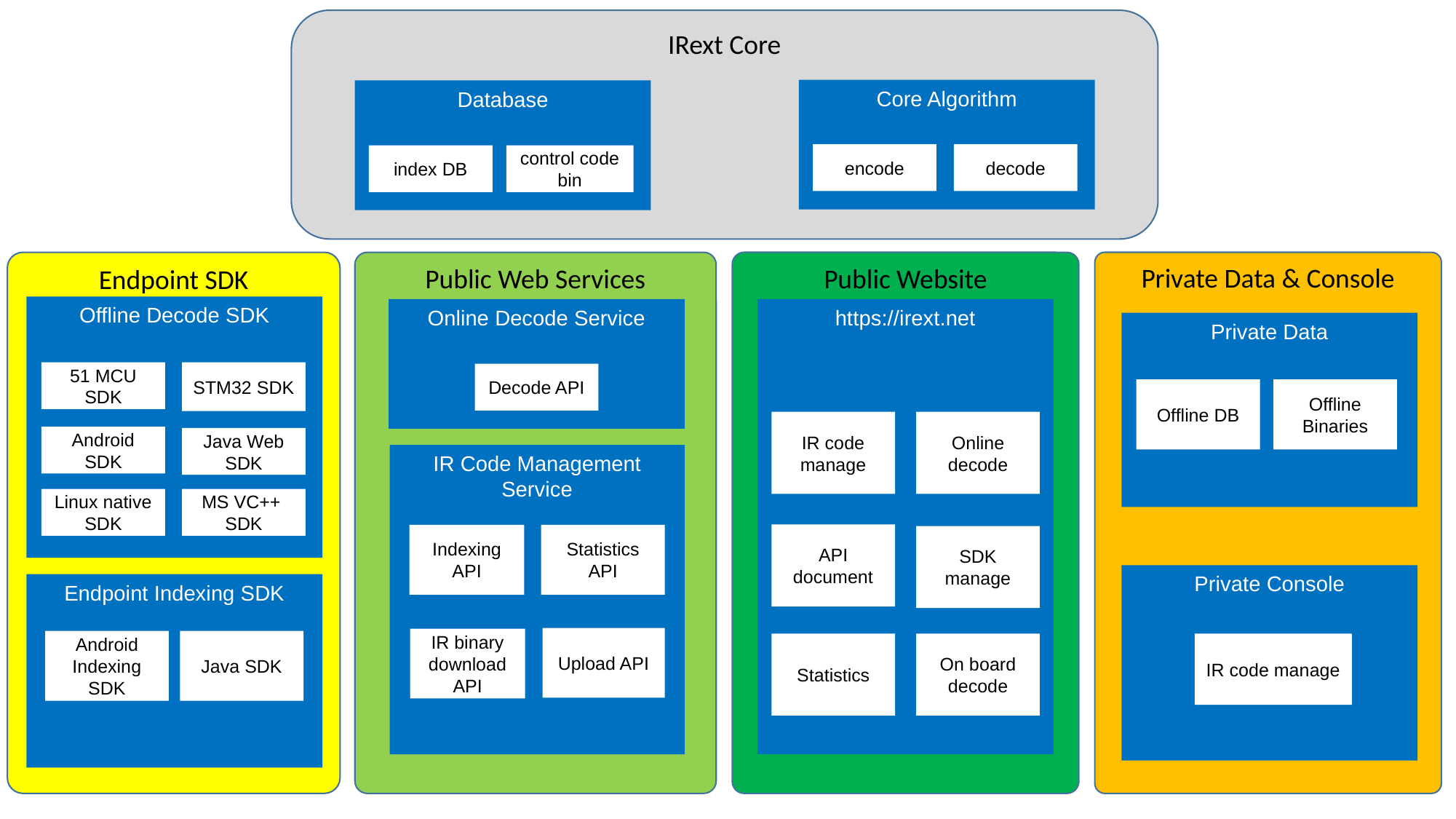

IRext Core
Core Algorithm
encode
decode
Database
control code bin
index DB
Endpoint SDK
Public Web Services
Public Website
Private Data & Console
Offline Decode SDK
51 MCU SDK
STM32 SDK
Android SDK
Java Web SDK
MS VC++
SDK
Linux native SDK
Online Decode Service
Decode API
https://irext.net
IR code manage
Online decode
API document
SDK manage
On board decode
Statistics
Private Data
Offline DB
Offline Binaries
IR Code Management Service
Indexing API
Statistics API
Private Console
IR code manage
Endpoint Indexing SDK
Android Indexing SDK
Upload API
IR binary download API
Java SDK